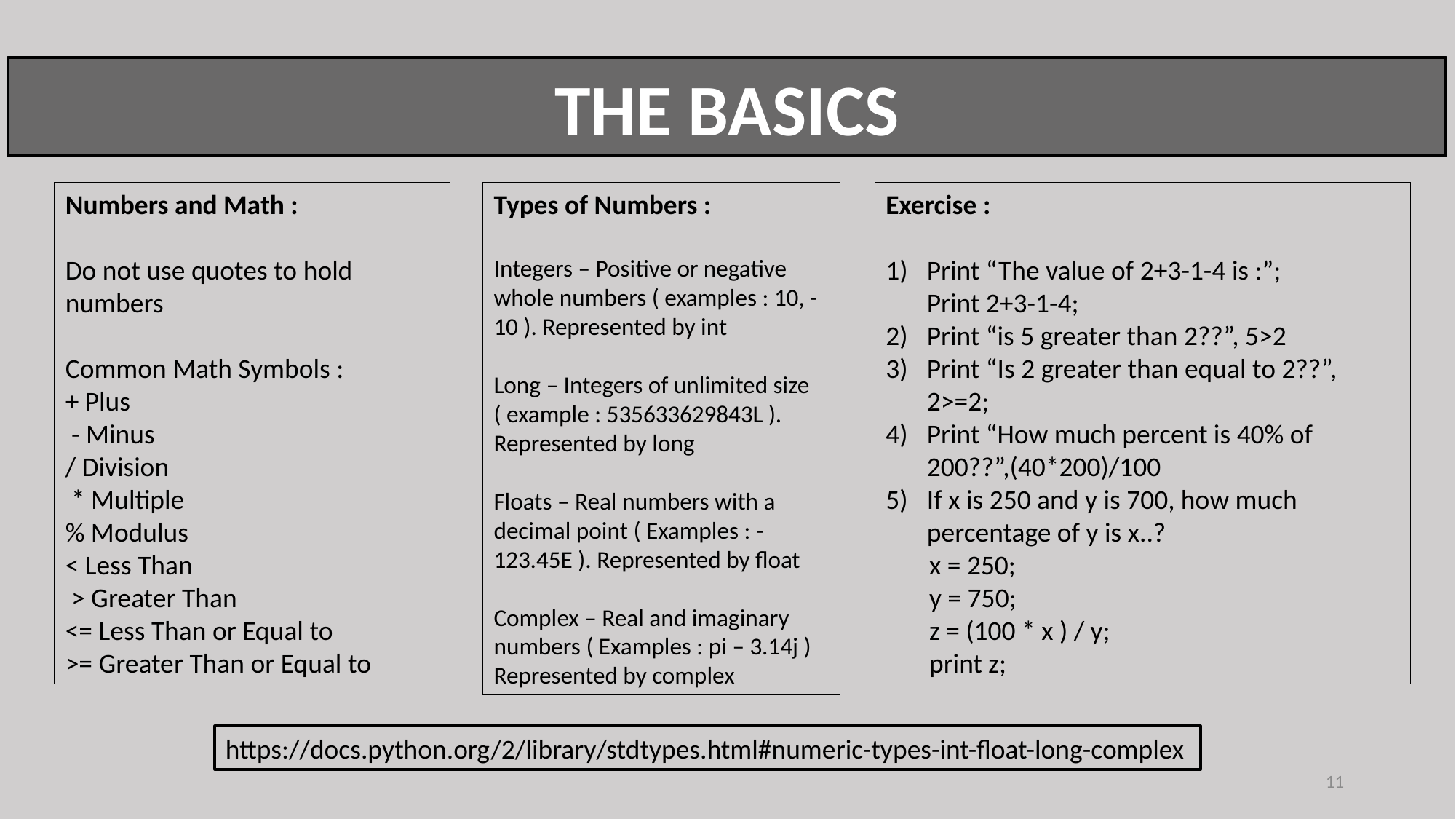

THE BASICS
Numbers and Math :

Do not use quotes to hold numbers

Common Math Symbols :
+ Plus
 - Minus
/ Division
 * Multiple
% Modulus
< Less Than
 > Greater Than
<= Less Than or Equal to
>= Greater Than or Equal to
Types of Numbers :

Integers – Positive or negative whole numbers ( examples : 10, -10 ). Represented by int

Long – Integers of unlimited size ( example : 535633629843L ). Represented by long

Floats – Real numbers with a decimal point ( Examples : -123.45E ). Represented by float

Complex – Real and imaginary numbers ( Examples : pi – 3.14j ) Represented by complex
Exercise :

Print “The value of 2+3-1-4 is :”;
Print 2+3-1-4;
Print “is 5 greater than 2??”, 5>2
Print “Is 2 greater than equal to 2??”, 2>=2;
Print “How much percent is 40% of 200??”,(40*200)/100
If x is 250 and y is 700, how much percentage of y is x..?
       x = 250;
       y = 750;
       z = (100 * x ) / y;
       print z;
https://docs.python.org/2/library/stdtypes.html#numeric-types-int-float-long-complex
11